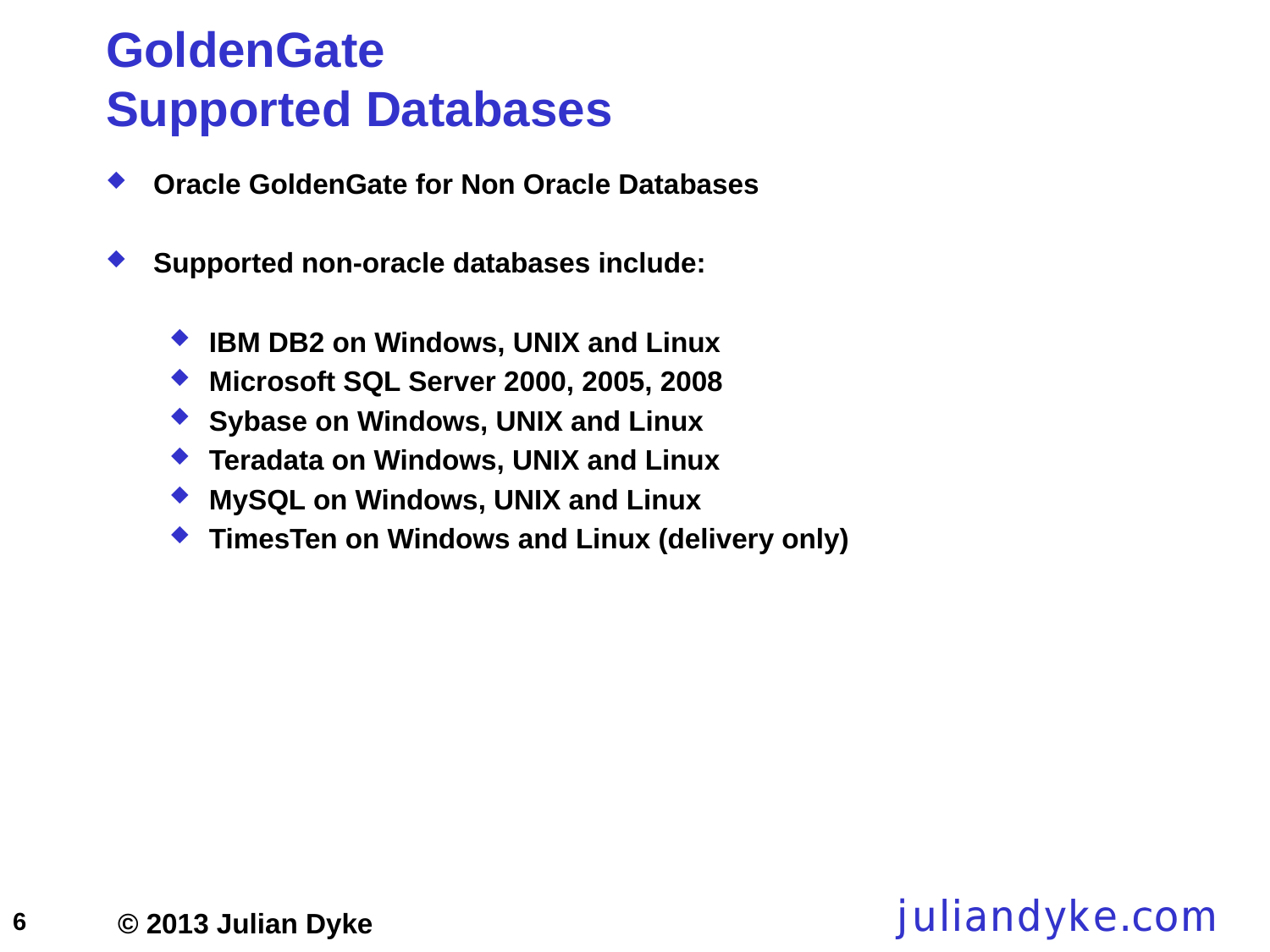

# GoldenGate Supported Databases
Oracle GoldenGate for Non Oracle Databases

Supported non-oracle databases include:

IBM DB2 on Windows, UNIX and Linux
Microsoft SQL Server 2000, 2005, 2008
Sybase on Windows, UNIX and Linux
Teradata on Windows, UNIX and Linux
MySQL on Windows, UNIX and Linux
TimesTen on Windows and Linux (delivery only)

6